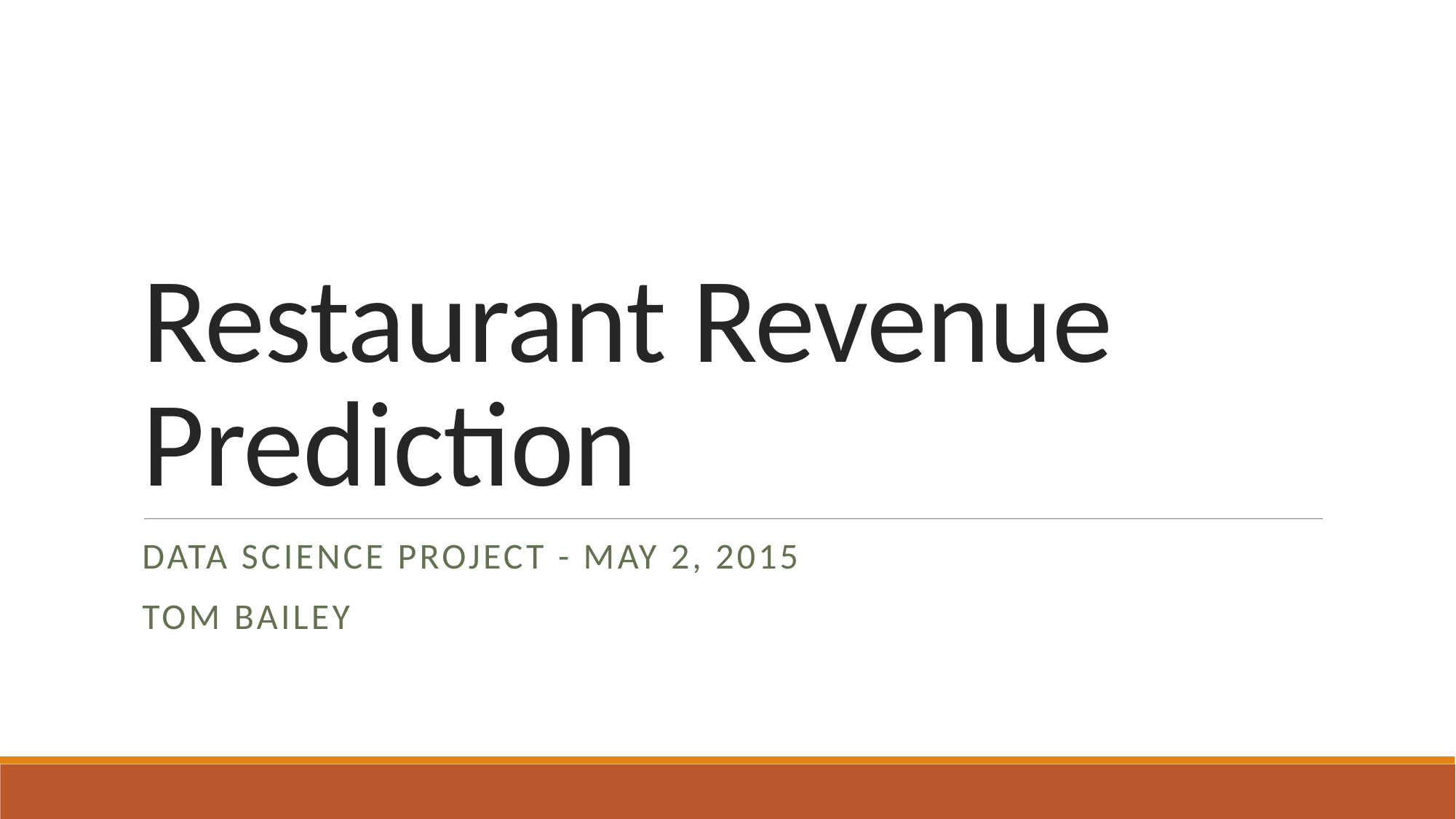

# Restaurant Revenue Prediction
Data science project - May 2, 2015
Tom Bailey